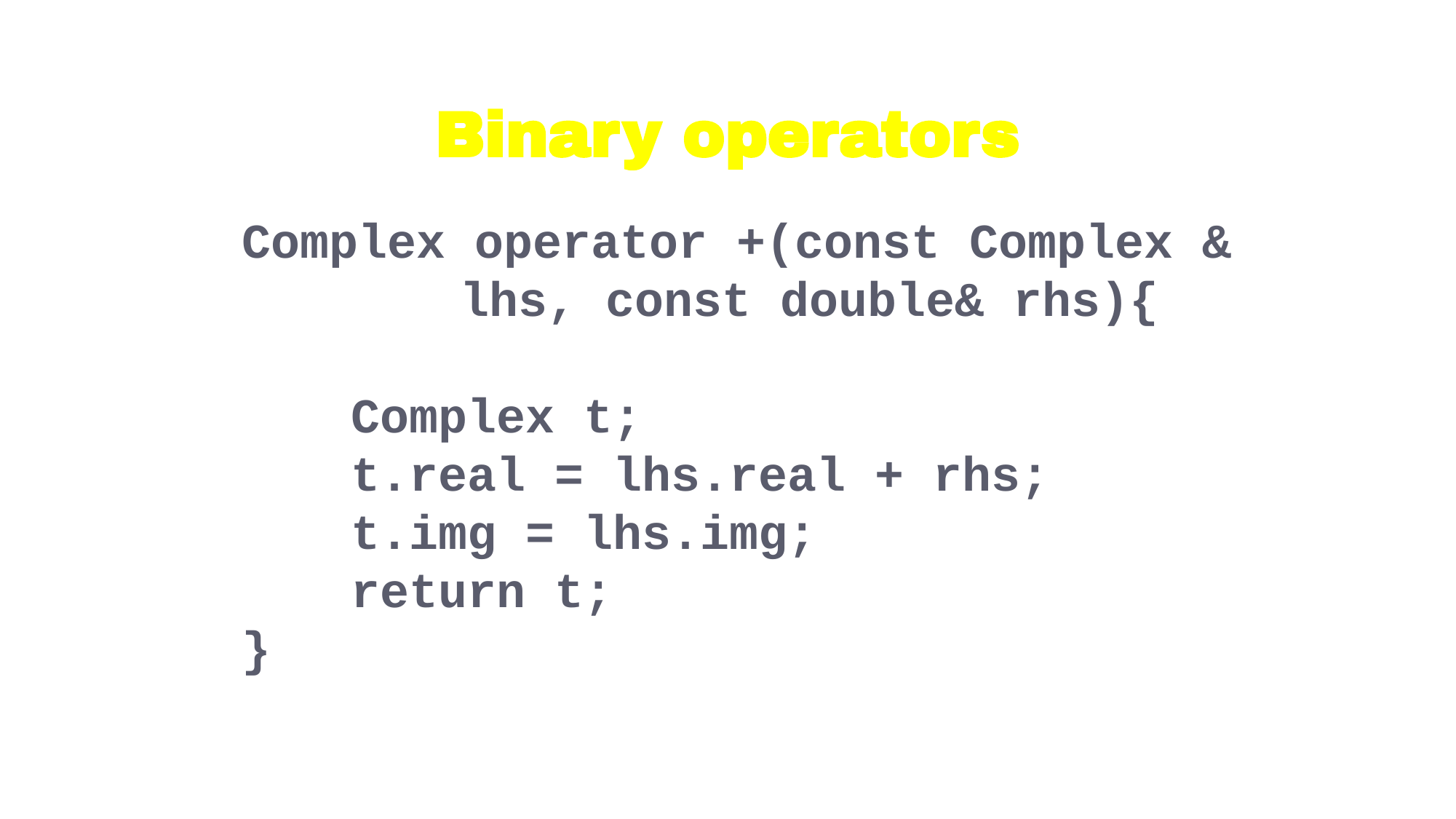

# Binary operators
Complex operator +(const Complex & 		lhs, const double& rhs){

	Complex t;
	t.real = lhs.real + rhs;
	t.img = lhs.img;
	return t;
}
21